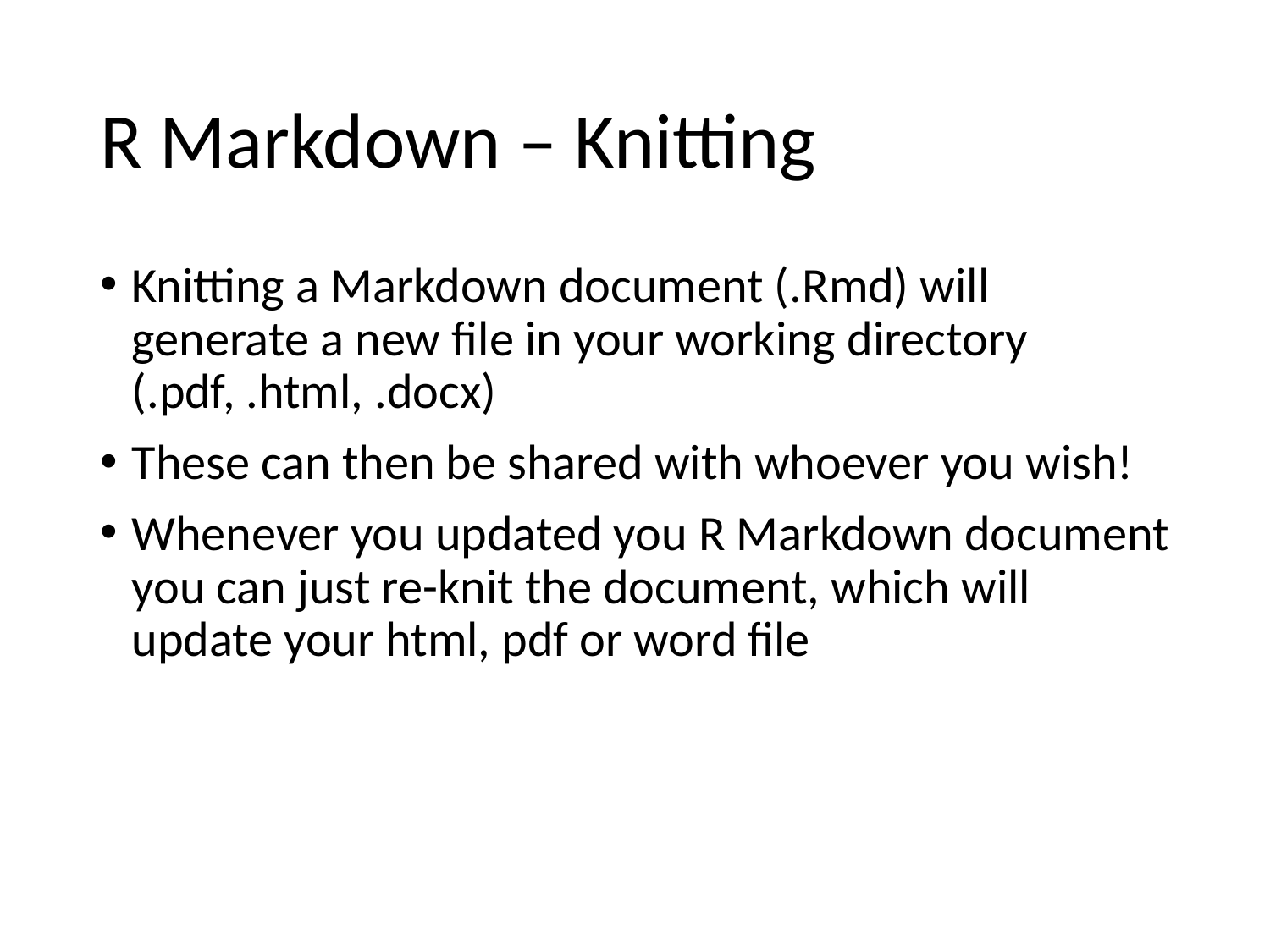

# R Markdown – Knitting
Knitting a Markdown document (.Rmd) will generate a new file in your working directory (.pdf, .html, .docx)
These can then be shared with whoever you wish!
Whenever you updated you R Markdown document you can just re-knit the document, which will update your html, pdf or word file